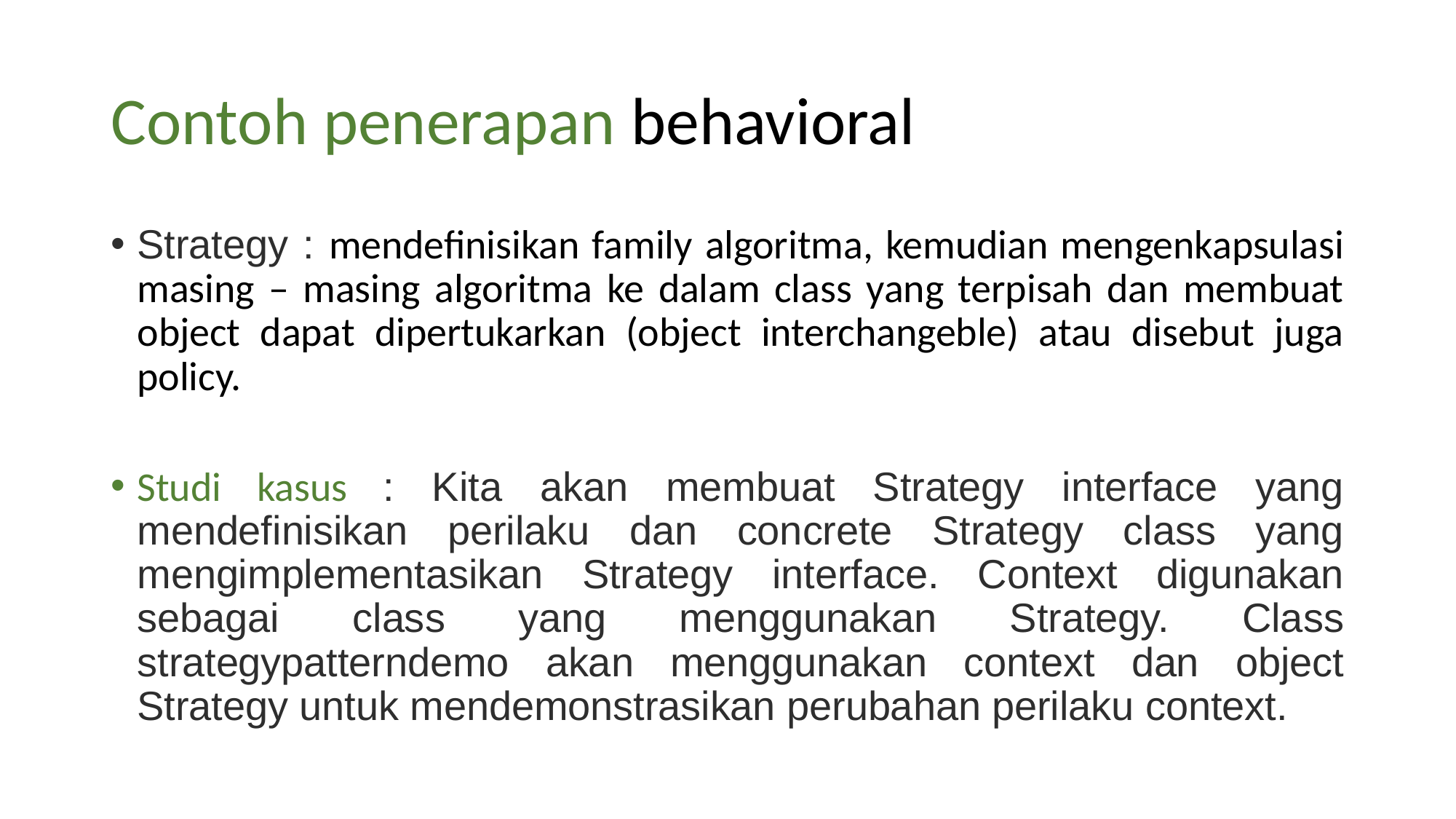

# Contoh penerapan behavioral
Strategy : mendefinisikan family algoritma, kemudian mengenkapsulasi masing – masing algoritma ke dalam class yang terpisah dan membuat object dapat dipertukarkan (object interchangeble) atau disebut juga policy.

Studi kasus : Kita akan membuat Strategy interface yang mendefinisikan perilaku dan concrete Strategy class yang mengimplementasikan Strategy interface. Context digunakan sebagai class yang menggunakan Strategy. Class strategypatterndemo akan menggunakan context dan object Strategy untuk mendemonstrasikan perubahan perilaku context.